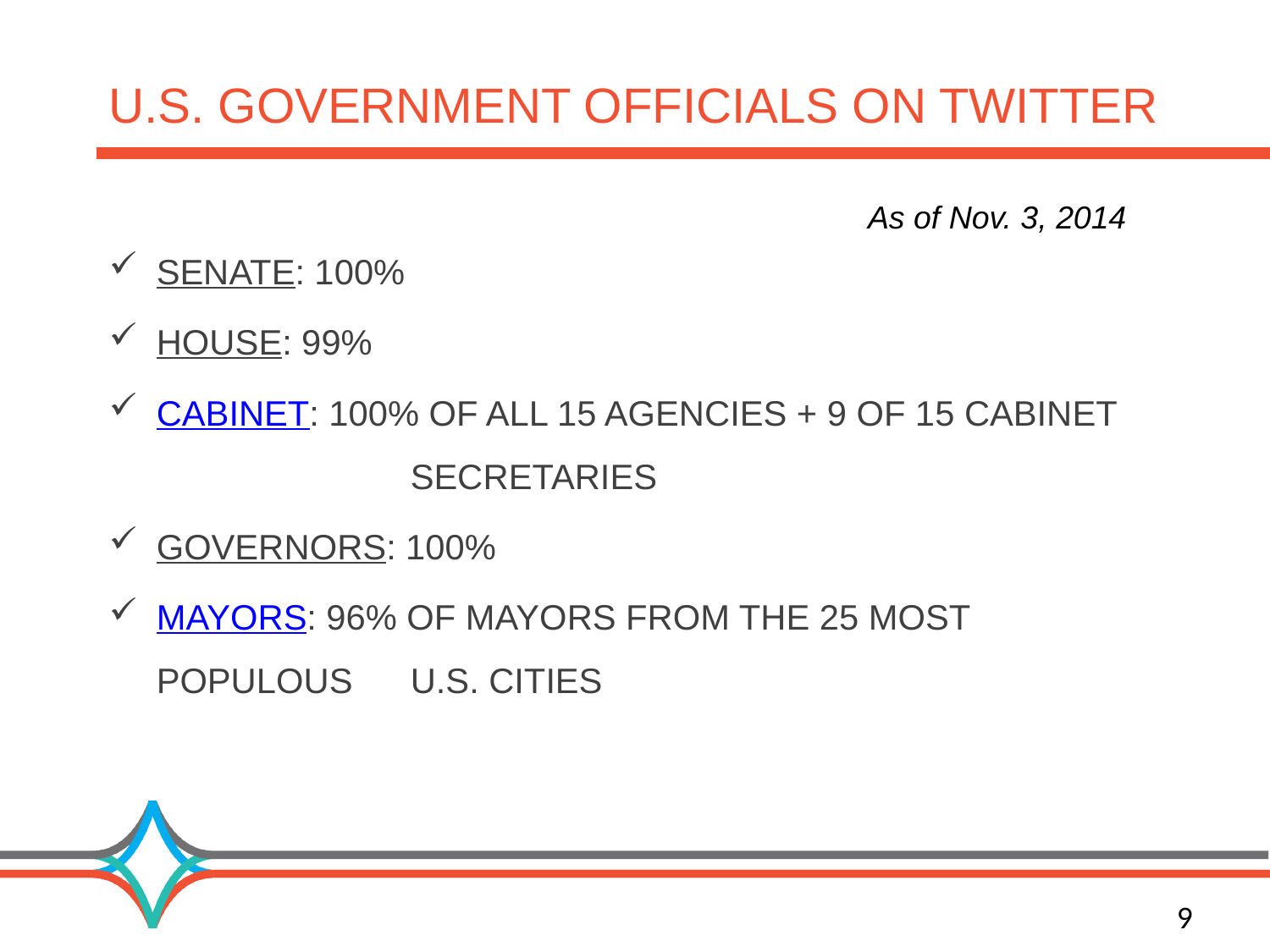

# u.s. government officials on twitter
As of Nov. 3, 2014
SENATE: 100%
HOUSE: 99%
CABINET: 100% OF ALL 15 AGENCIES + 9 OF 15 CABINET 		SECRETARIES
GOVERNORS: 100%
MAYORS: 96% OF MAYORS FROM THE 25 MOST POPULOUS 	U.S. CITIES

9